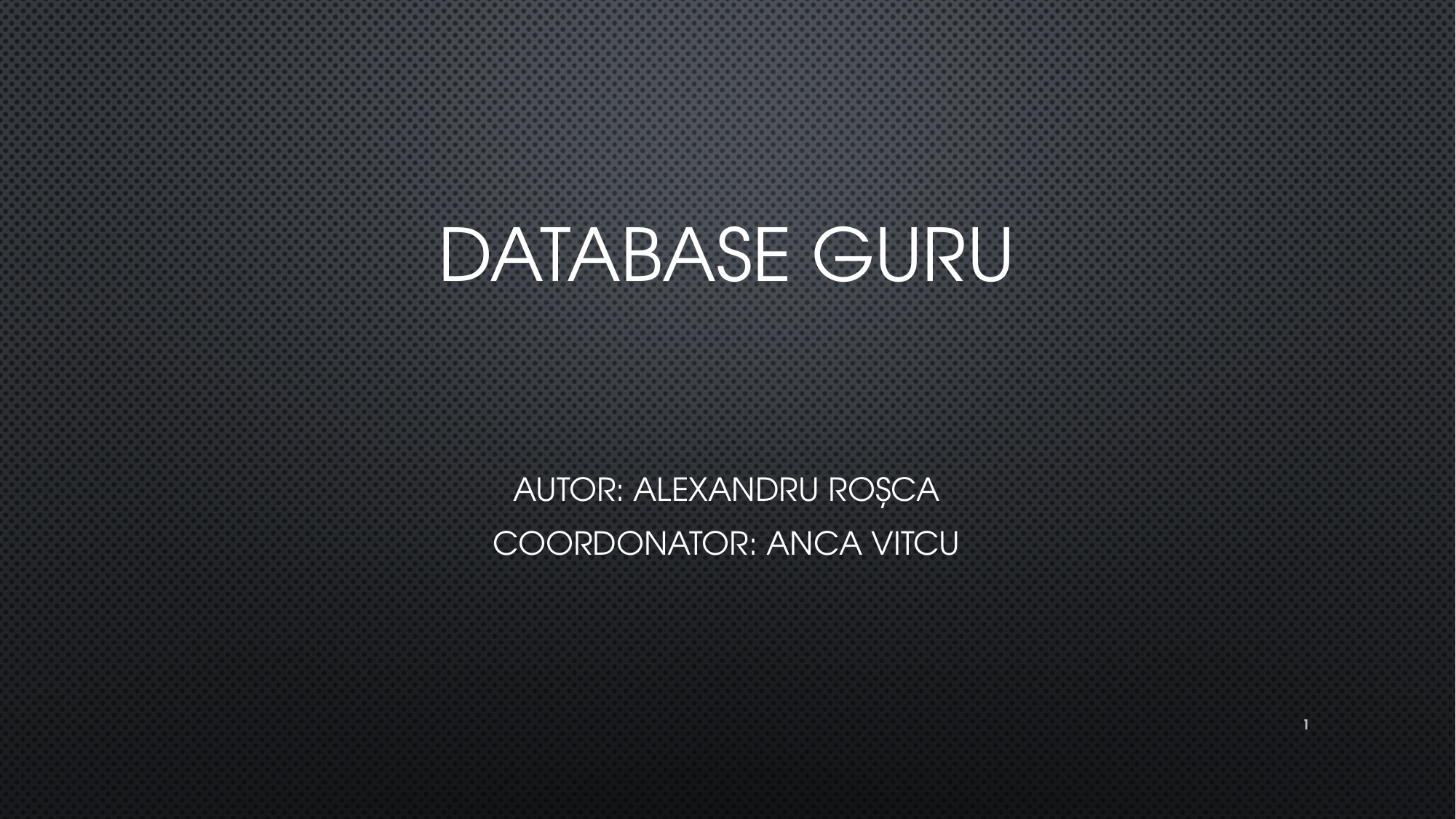

# Database guRu
Autor: Alexandru Roșca
Coordonator: Anca vitcu
1